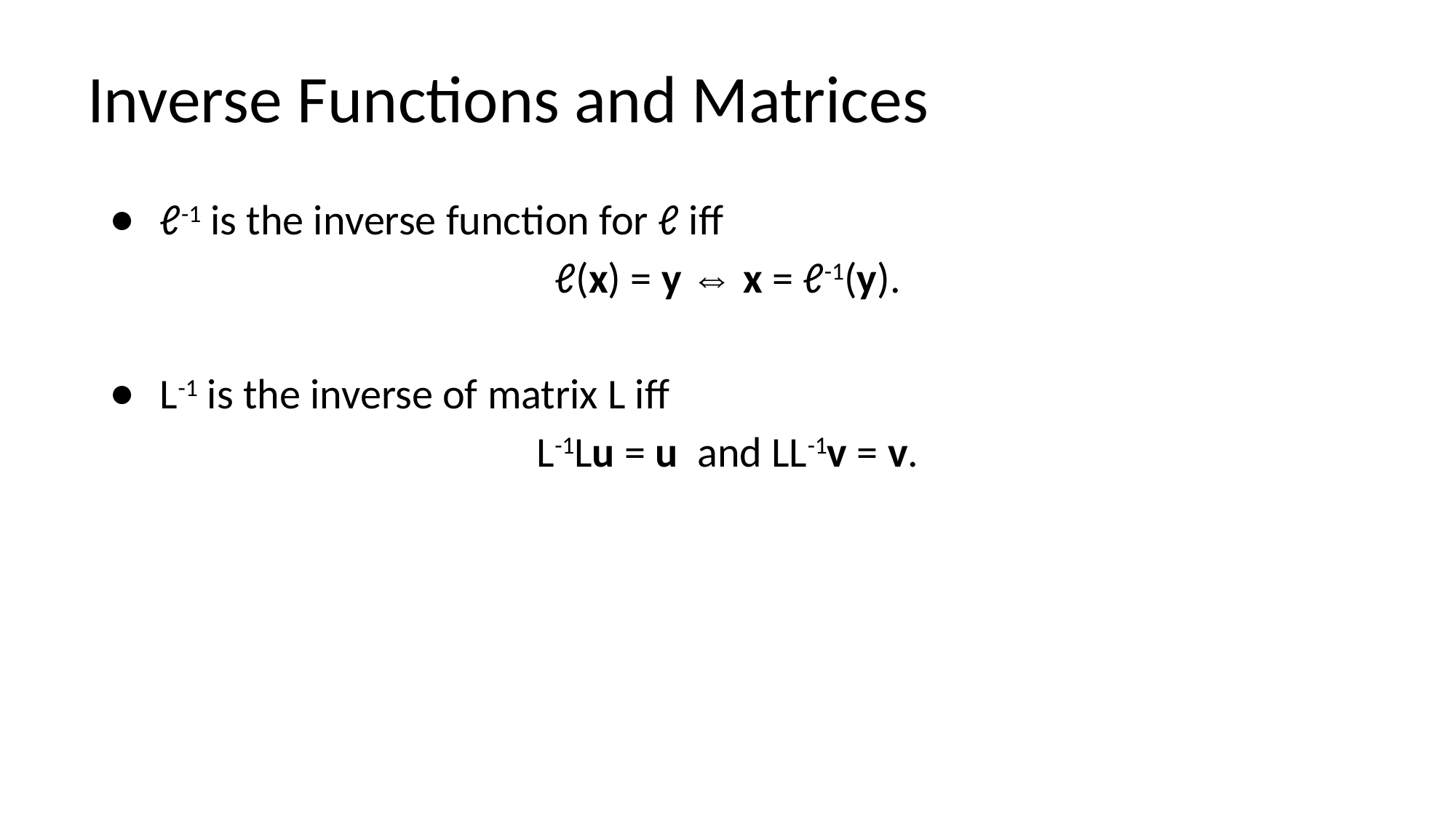

# Inverse Functions and Matrices
ℓ-1 is the inverse function for ℓ iff
ℓ(x) = y ⇔ x = ℓ-1(y).

L-1 is the inverse of matrix L iff
L-1Lu = u  and LL-1v = v.